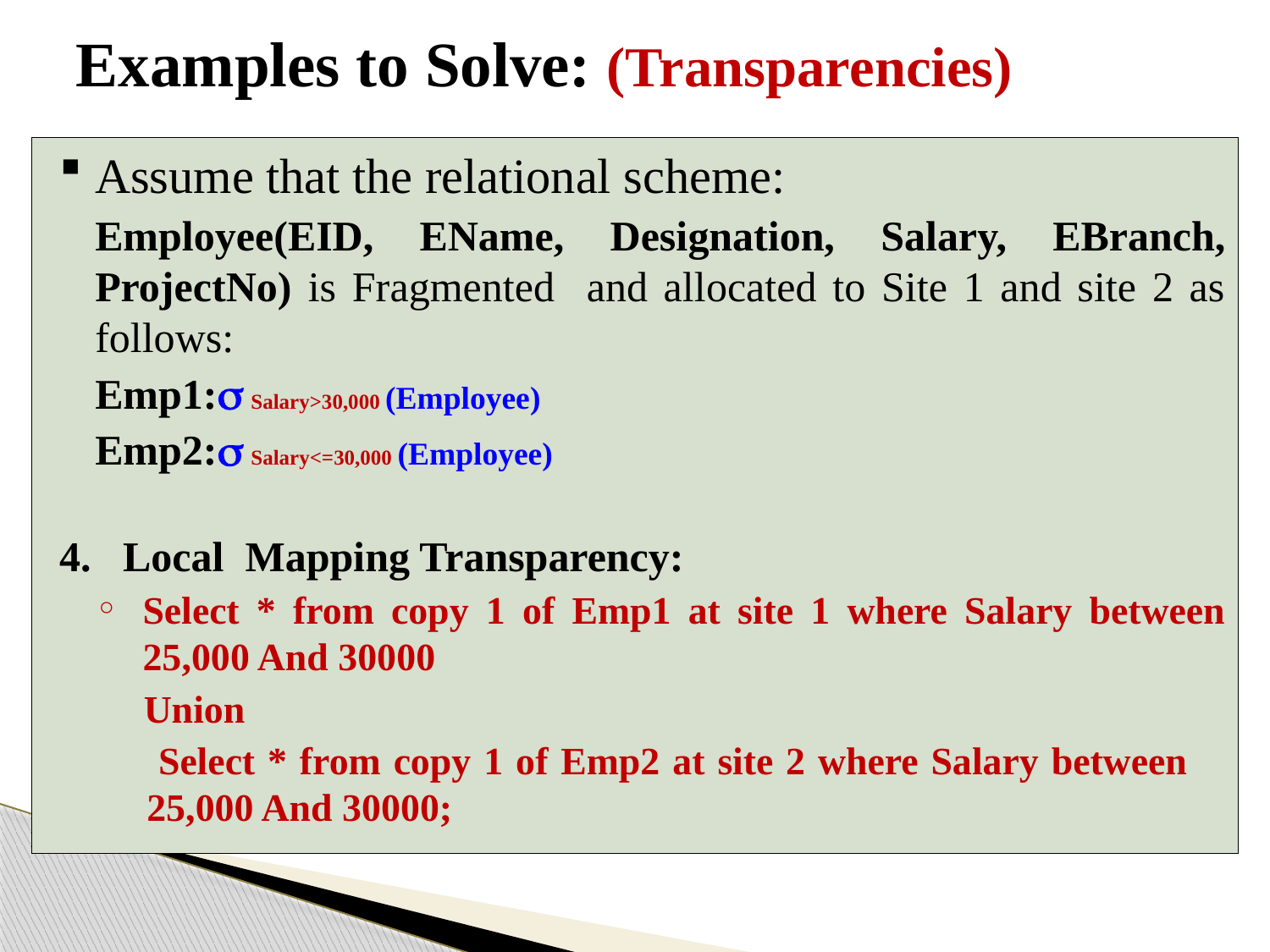

# Examples to Solve: (Transparencies)
Assume that the relational scheme:
Employee(EID, EName, Designation, Salary, EBranch, ProjectNo) is Fragmented  and allocated to Site 1 and site 2 as follows:
Emp1:σ Salary>30,000 (Employee)
Emp2:σ Salary<=30,000 (Employee)

Local  Mapping Transparency:
Select * from copy 1 of Emp1 at site 1 where Salary between 25,000 And 30000
     Union
     Select * from copy 1 of Emp2 at site 2 where Salary between    25,000 And 30000;